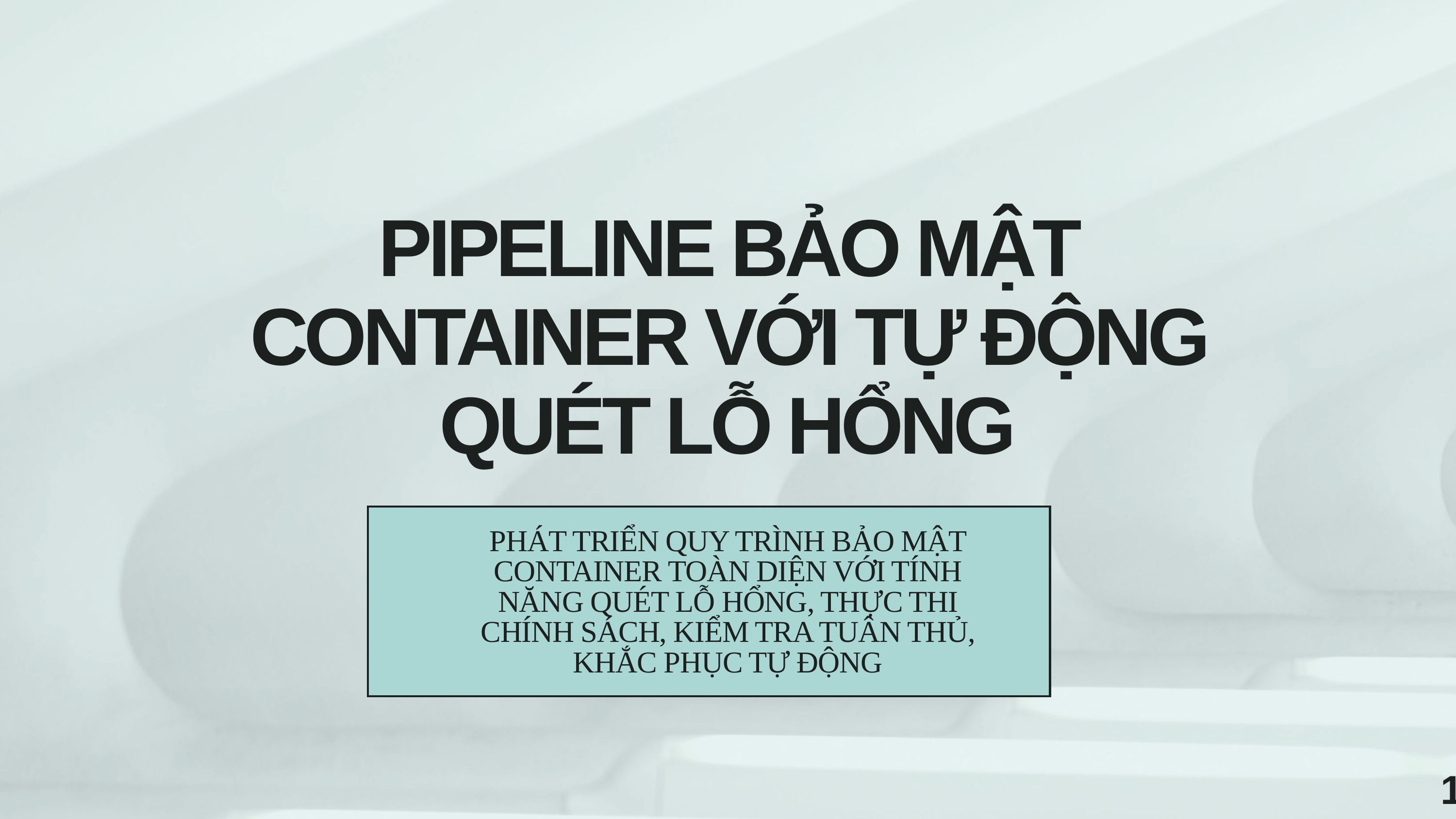

PIPELINE BẢO MẬT CONTAINER VỚI TỰ ĐỘNG QUÉT LỖ HỔNG

PHÁT TRIỂN QUY TRÌNH BẢO MẬT CONTAINER TOÀN DIỆN VỚI TÍNH NĂNG QUÉT LỖ HỔNG, THỰC THI CHÍNH SÁCH, KIỂM TRA TUÂN THỦ, KHẮC PHỤC TỰ ĐỘNG
1